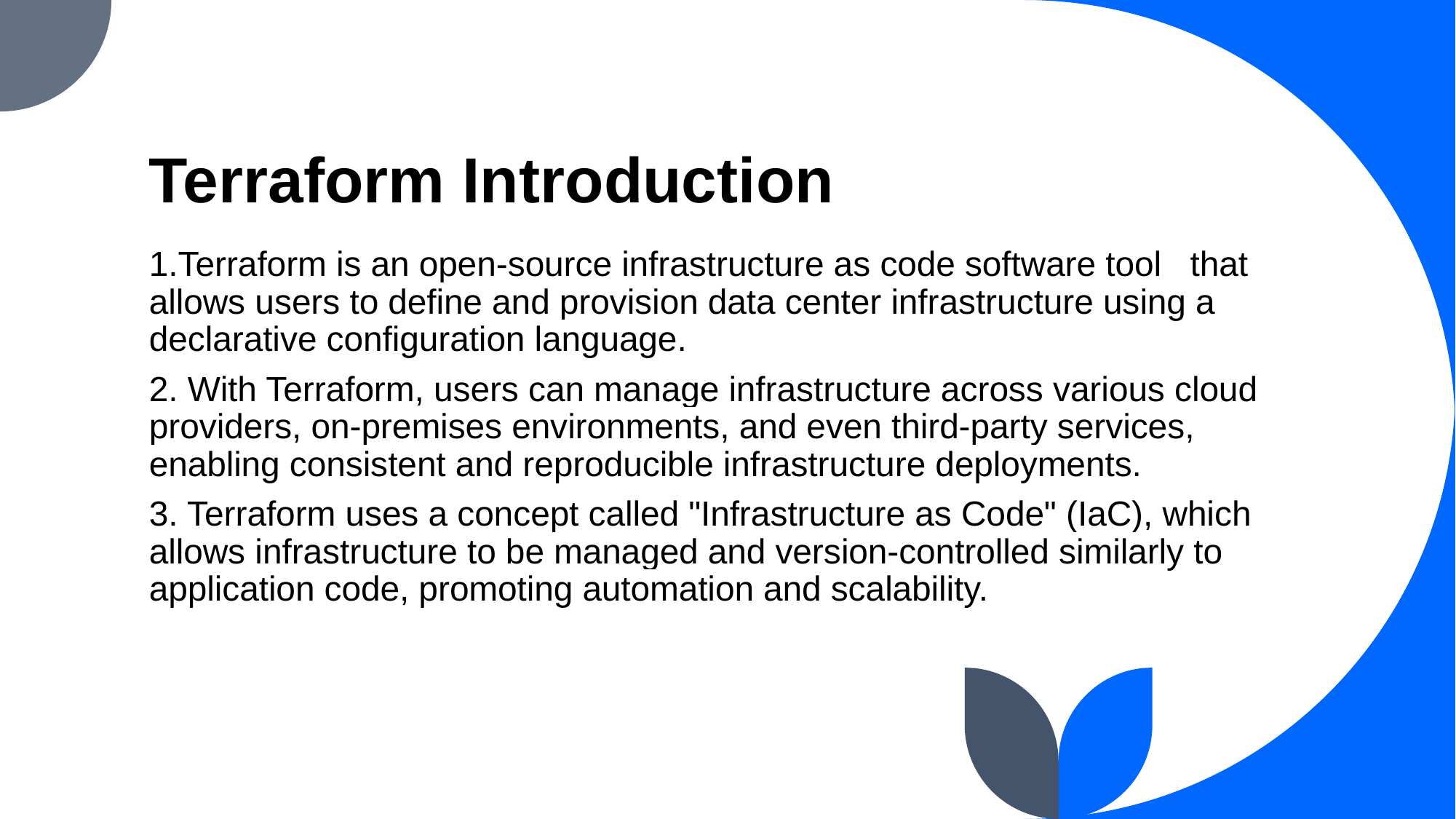

# Terraform Introduction
1.Terraform is an open-source infrastructure as code software tool   that allows users to define and provision data center infrastructure using a declarative configuration language.
2. With Terraform, users can manage infrastructure across various cloud providers, on-premises environments, and even third-party services, enabling consistent and reproducible infrastructure deployments.
3. Terraform uses a concept called "Infrastructure as Code" (IaC), which allows infrastructure to be managed and version-controlled similarly to application code, promoting automation and scalability.